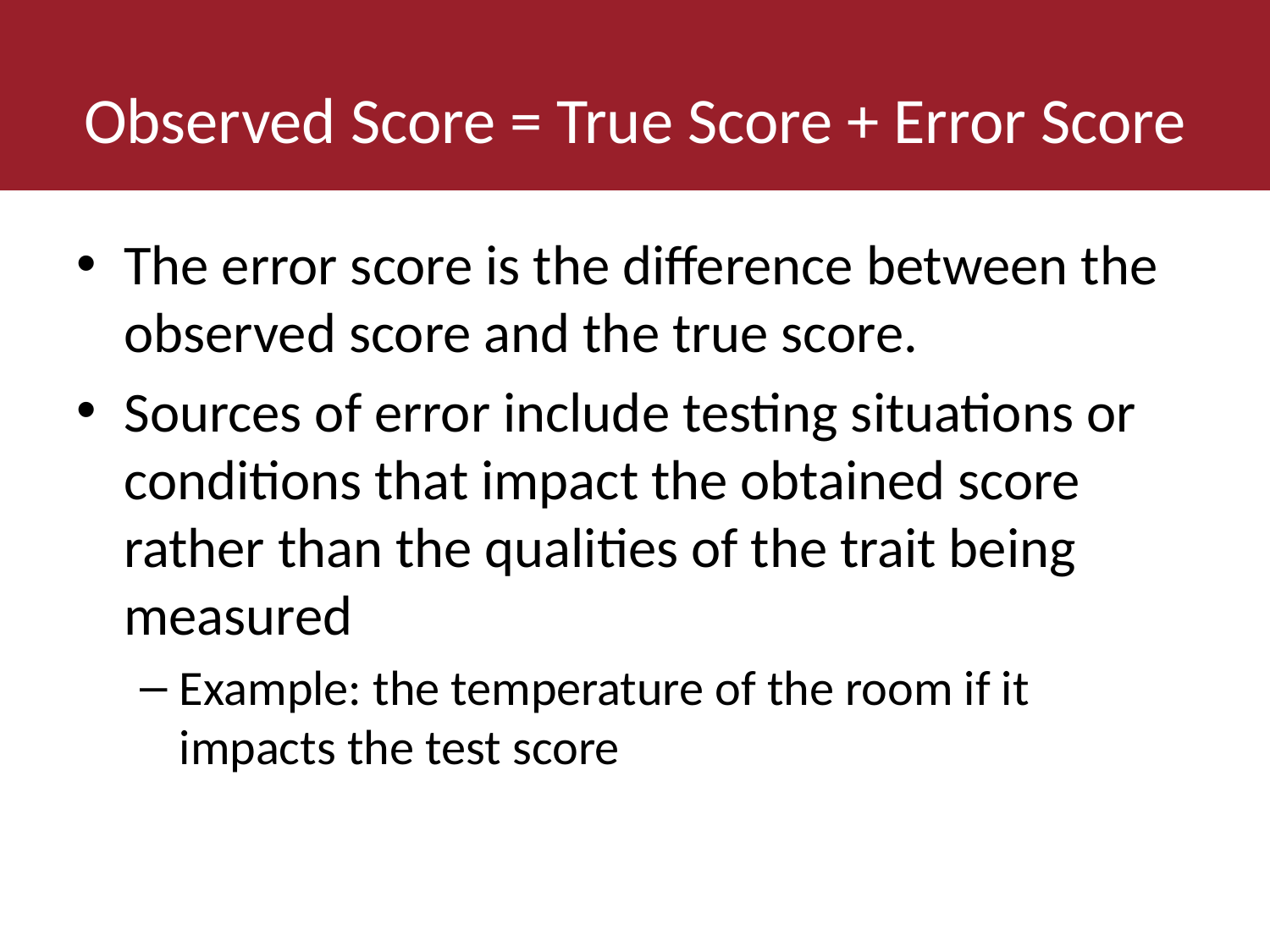

# Observed Score = True Score + Error Score
The error score is the difference between the observed score and the true score.
Sources of error include testing situations or conditions that impact the obtained score rather than the qualities of the trait being measured
Example: the temperature of the room if it impacts the test score